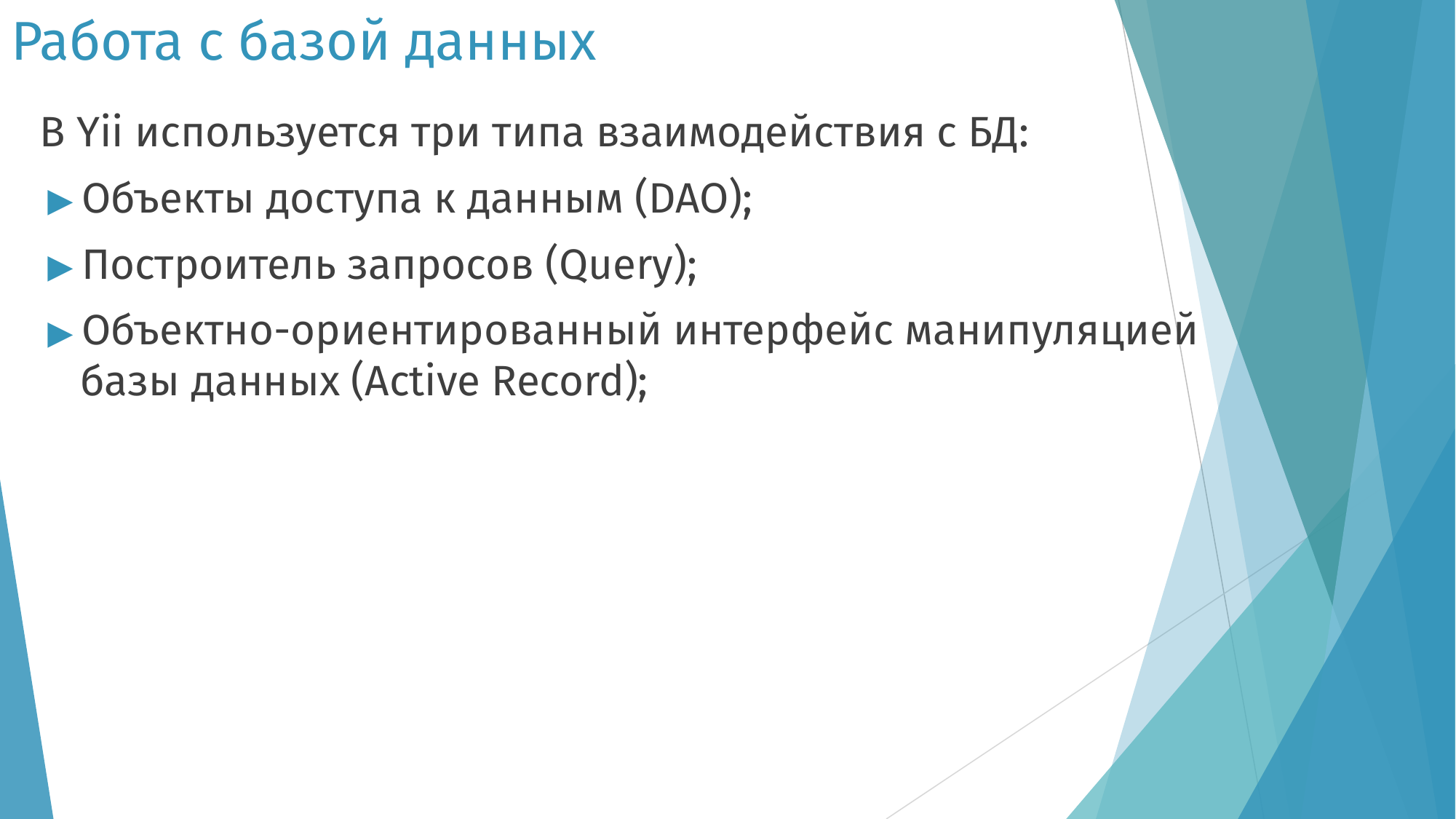

# Работа с базой данных
В Yii используется три типа взаимодействия с БД:
Объекты доступа к данным (DAO);
Построитель запросов (Query);
Объектно-ориентированный интерфейс манипуляцией базы данных (Active Record);